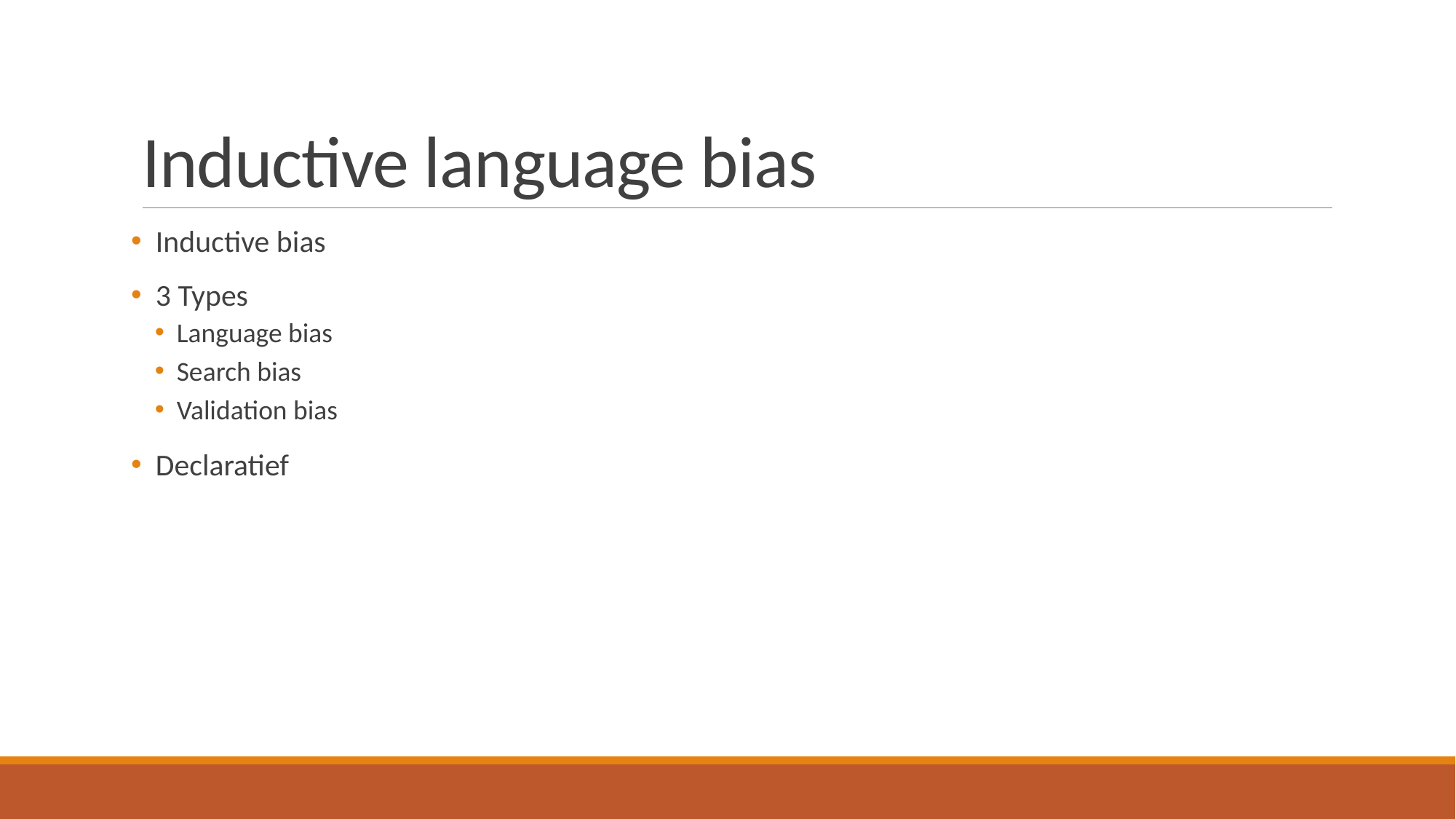

# Inductive language bias
  Inductive bias
  3 Types
Language bias
Search bias
Validation bias
  Declaratief